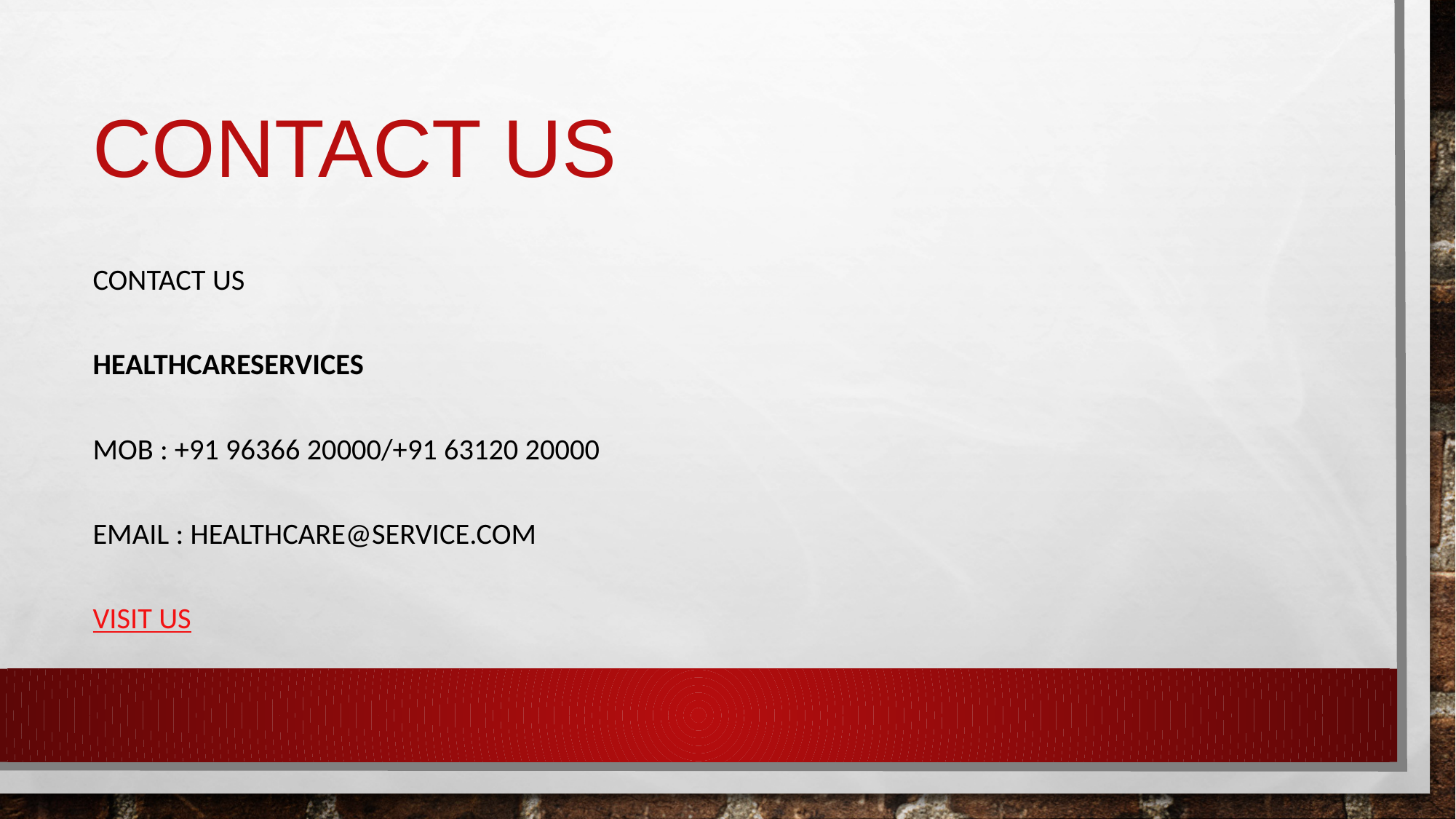

# contact us
CONTACT US
HealthCareServices
Mob : +91 96366 20000/+91 63120 20000
Email : healthcare@service.com
visit us